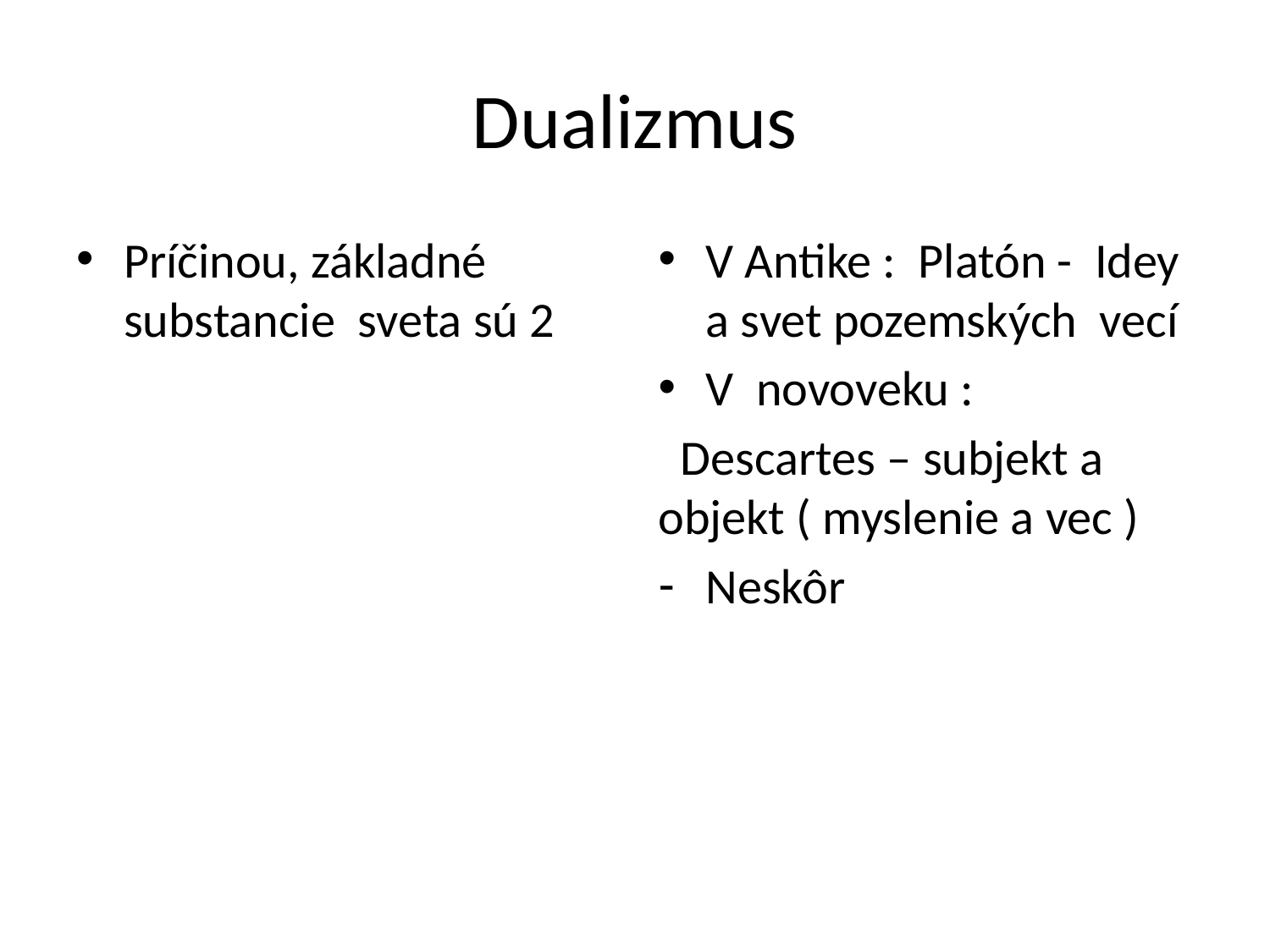

# Dualizmus
Príčinou, základné substancie  sveta sú 2
V Antike :  Platón -  Idey  a svet pozemských  vecí
V  novoveku :
  Descartes – subjekt a  objekt ( myslenie a vec )
Neskôr